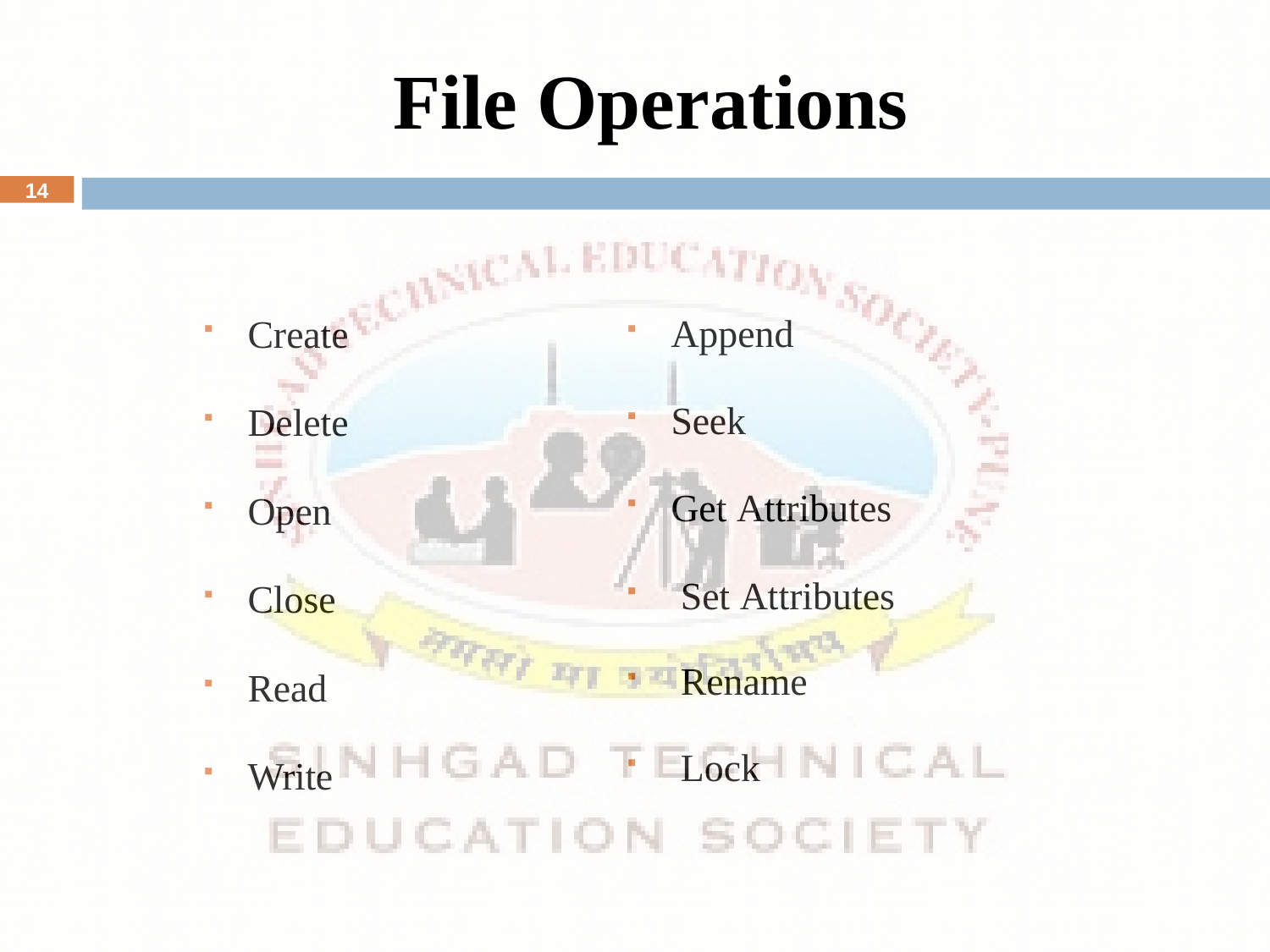

# File Operations
14

Create

Delete

Open

Close

Read

Write
Append
Seek
Get Attributes

Set Attributes
Rename
Lock